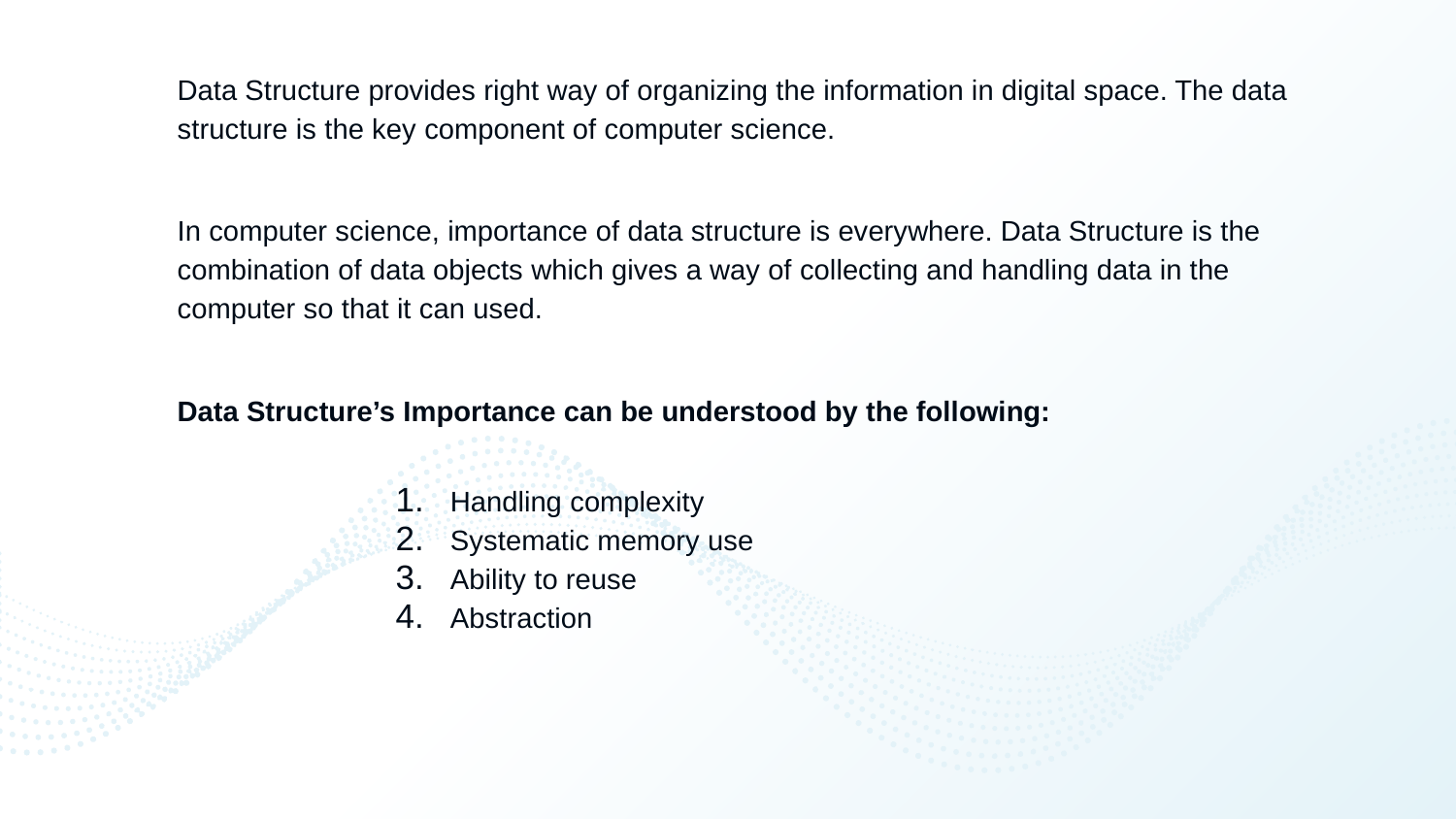

Data Structure provides right way of organizing the information in digital space. The data structure is the key component of computer science.

In computer science, importance of data structure is everywhere. Data Structure is the combination of data objects which gives a way of collecting and handling data in the computer so that it can used.

Data Structure’s Importance can be understood by the following:

Handling complexity
Systematic memory use
Ability to reuse
Abstraction